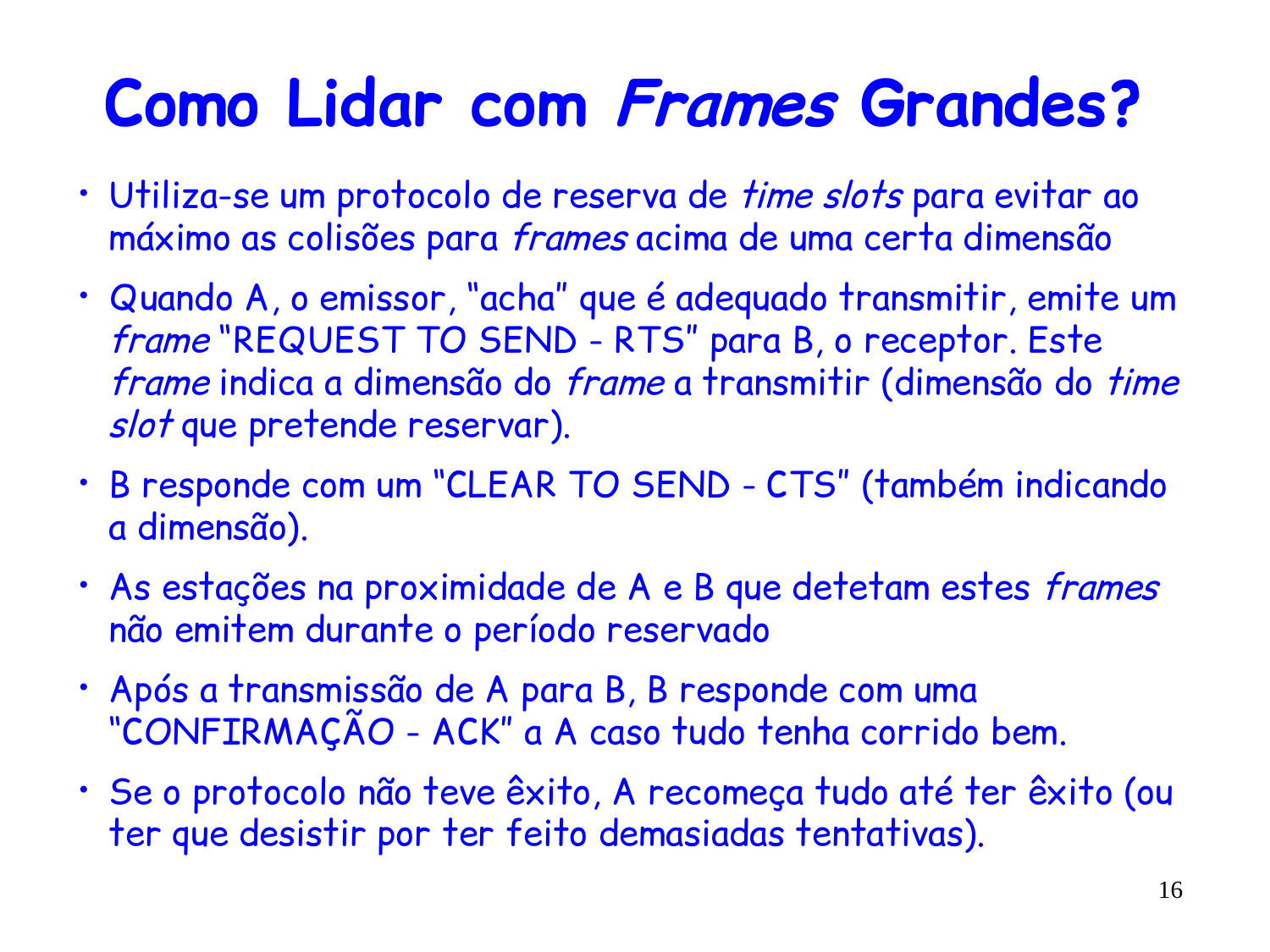

# Como Lidar com Frames Grandes?
Utiliza-se um protocolo de reserva de time slots para evitar ao máximo as colisões para frames acima de uma certa dimensão
Quando A, o emissor, “acha” que é adequado transmitir, emite um frame “REQUEST TO SEND - RTS” para B, o receptor. Este frame indica a dimensão do frame a transmitir (dimensão do time slot que pretende reservar).
B responde com um “CLEAR TO SEND - CTS” (também indicando a dimensão).
As estações na proximidade de A e B que detetam estes frames não emitem durante o período reservado
Após a transmissão de A para B, B responde com uma “CONFIRMAÇÃO - ACK” a A caso tudo tenha corrido bem.
Se o protocolo não teve êxito, A recomeça tudo até ter êxito (ou ter que desistir por ter feito demasiadas tentativas).

16